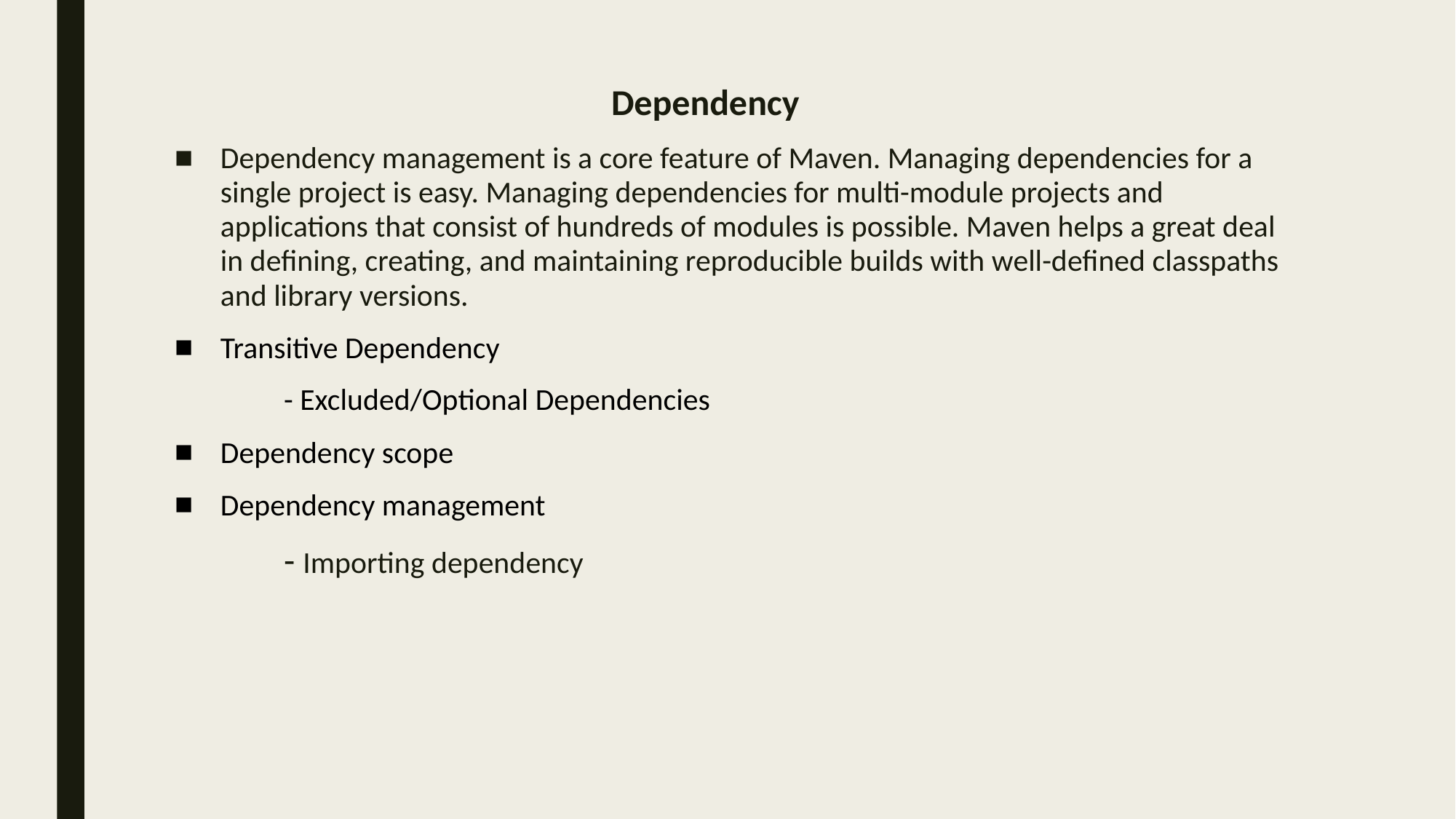

Dependency
Dependency management is a core feature of Maven. Managing dependencies for a single project is easy. Managing dependencies for multi-module projects and applications that consist of hundreds of modules is possible. Maven helps a great deal in defining, creating, and maintaining reproducible builds with well-defined classpaths and library versions.
Transitive Dependency
	- Excluded/Optional Dependencies
Dependency scope
Dependency management
	- Importing dependency